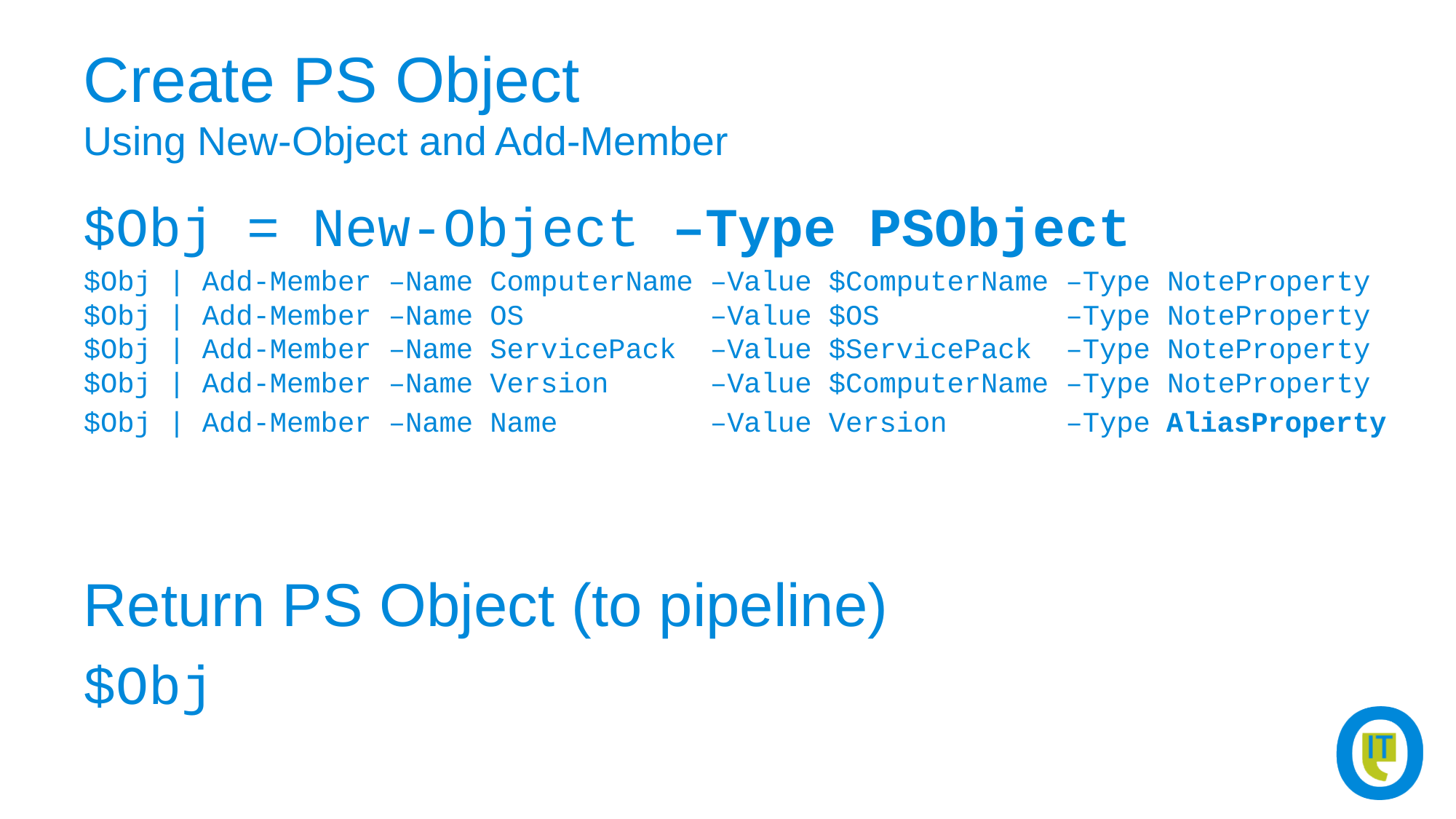

# Create PS Object Using New-Object and Add-Member
$Obj = New-Object –Type PSObject
$Obj | Add-Member –Name ComputerName –Value $ComputerName –Type NoteProperty
$Obj | Add-Member –Name OS           –Value $OS           –Type NoteProperty
$Obj | Add-Member –Name ServicePack  –Value $ServicePack  –Type NoteProperty
$Obj | Add-Member –Name Version      –Value $ComputerName –Type NoteProperty
$Obj | Add-Member –Name Name         –Value Version       –Type AliasProperty

Return PS Object (to pipeline)
$Obj